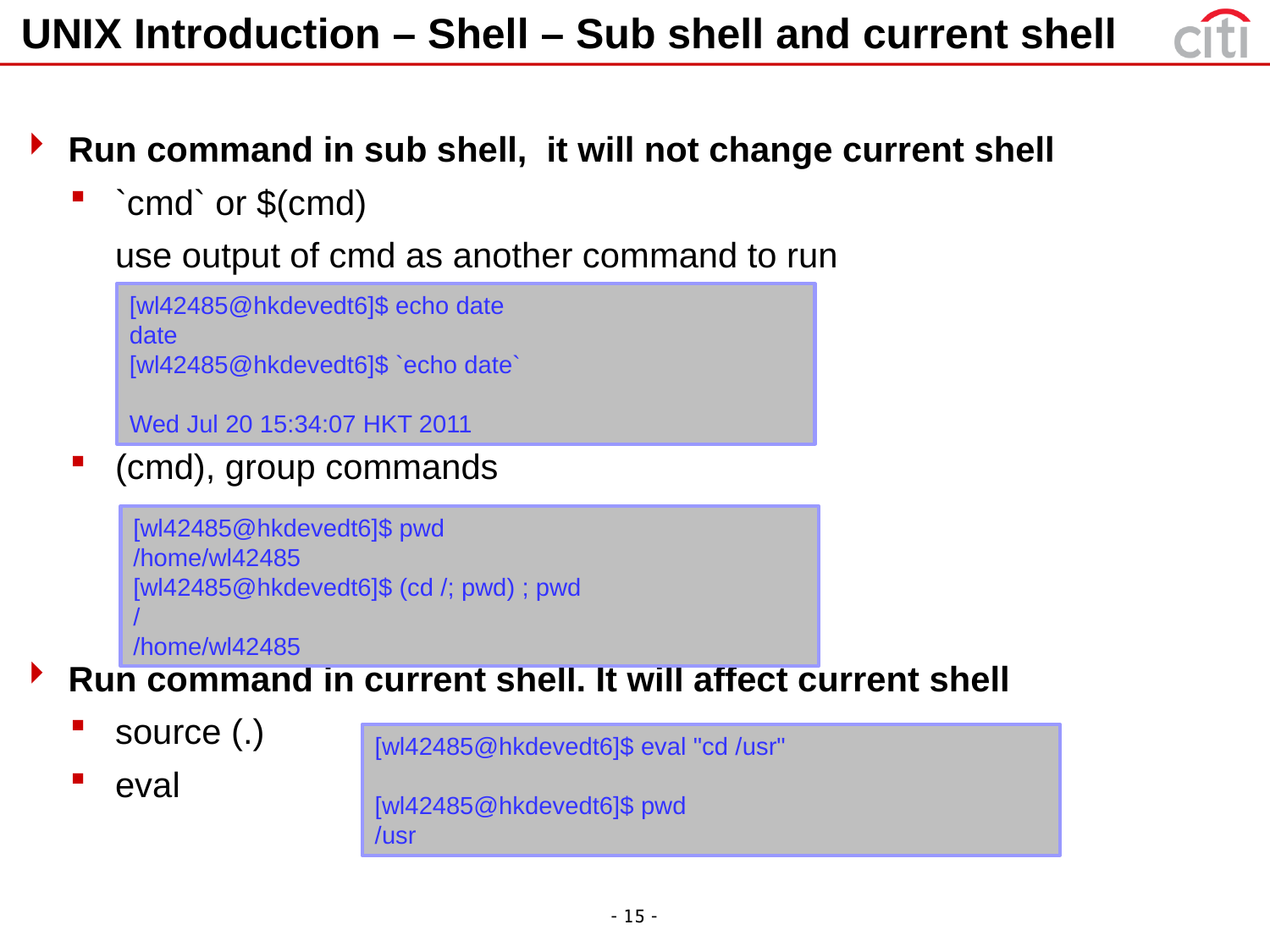

# UNIX Introduction – Shell – Sub shell and current shell
Run command in sub shell,  it will not change current shell
`cmd` or $(cmd)
	use output of cmd as another command to run

(cmd), group commands

Run command in current shell. It will affect current shell
source (.)
eval
[wl42485@hkdevedt6]$ echo date
date
[wl42485@hkdevedt6]$ `echo date`
Wed Jul 20 15:34:07 HKT 2011
[wl42485@hkdevedt6]$ pwd
/home/wl42485
[wl42485@hkdevedt6]$ (cd /; pwd) ; pwd
/
/home/wl42485
[wl42485@hkdevedt6]$ eval "cd /usr"

[wl42485@hkdevedt6]$ pwd
/usr
- 15 -